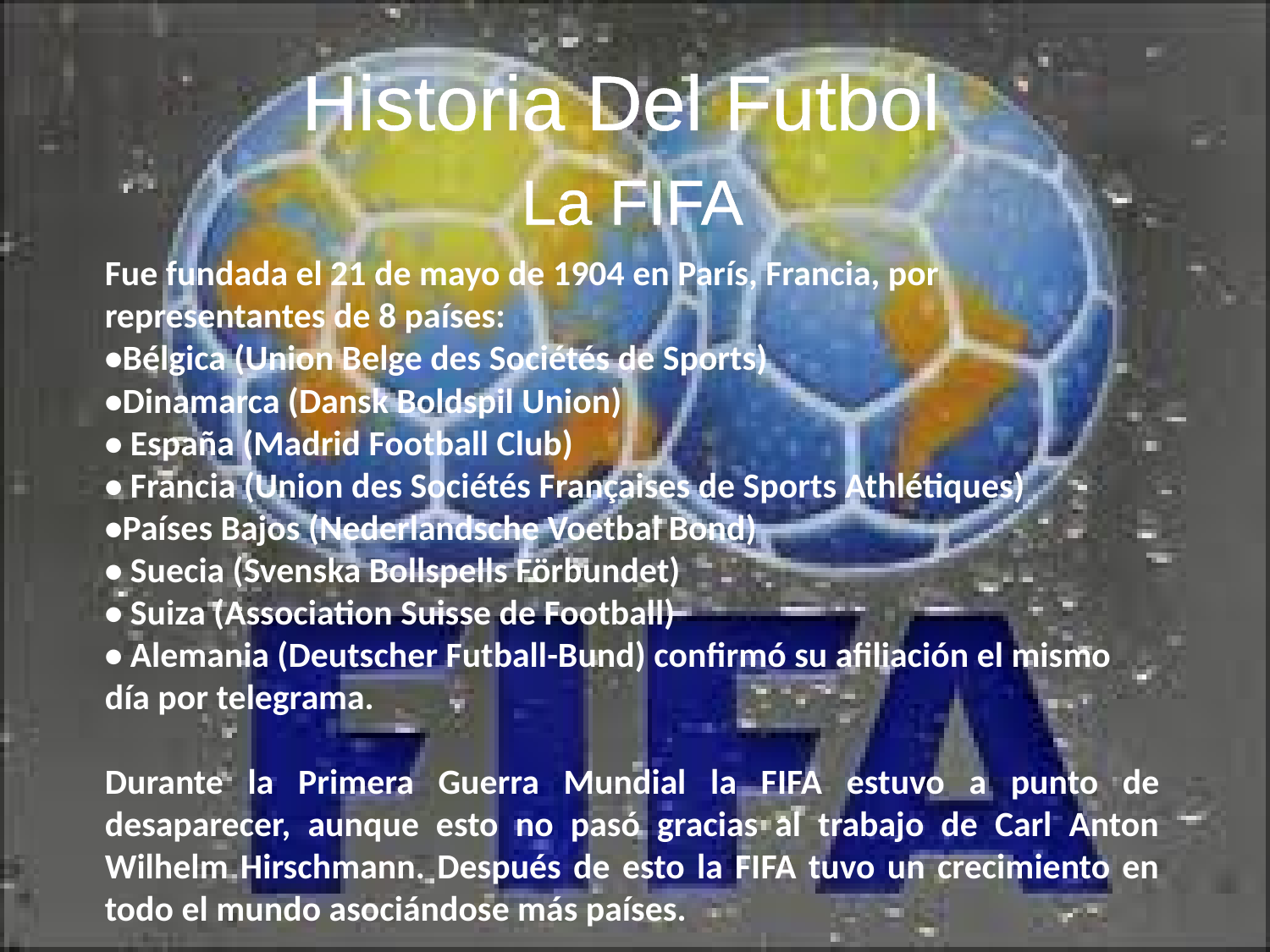

Historia Del Futbol
La FIFA
Fue fundada el 21 de mayo de 1904 en París, Francia, por representantes de 8 países:
•Bélgica (Union Belge des Sociétés de Sports)
•Dinamarca (Dansk Boldspil Union)
• España (Madrid Football Club)
• Francia (Union des Sociétés Françaises de Sports Athlétiques)
•Países Bajos (Nederlandsche Voetbal Bond)
• Suecia (Svenska Bollspells Förbundet)
• Suiza (Association Suisse de Football)
• Alemania (Deutscher Futball-Bund) confirmó su afiliación el mismo día por telegrama.

Durante la Primera Guerra Mundial la FIFA estuvo a punto de desaparecer, aunque esto no pasó gracias al trabajo de Carl Anton Wilhelm Hirschmann. Después de esto la FIFA tuvo un crecimiento en todo el mundo asociándose más países.